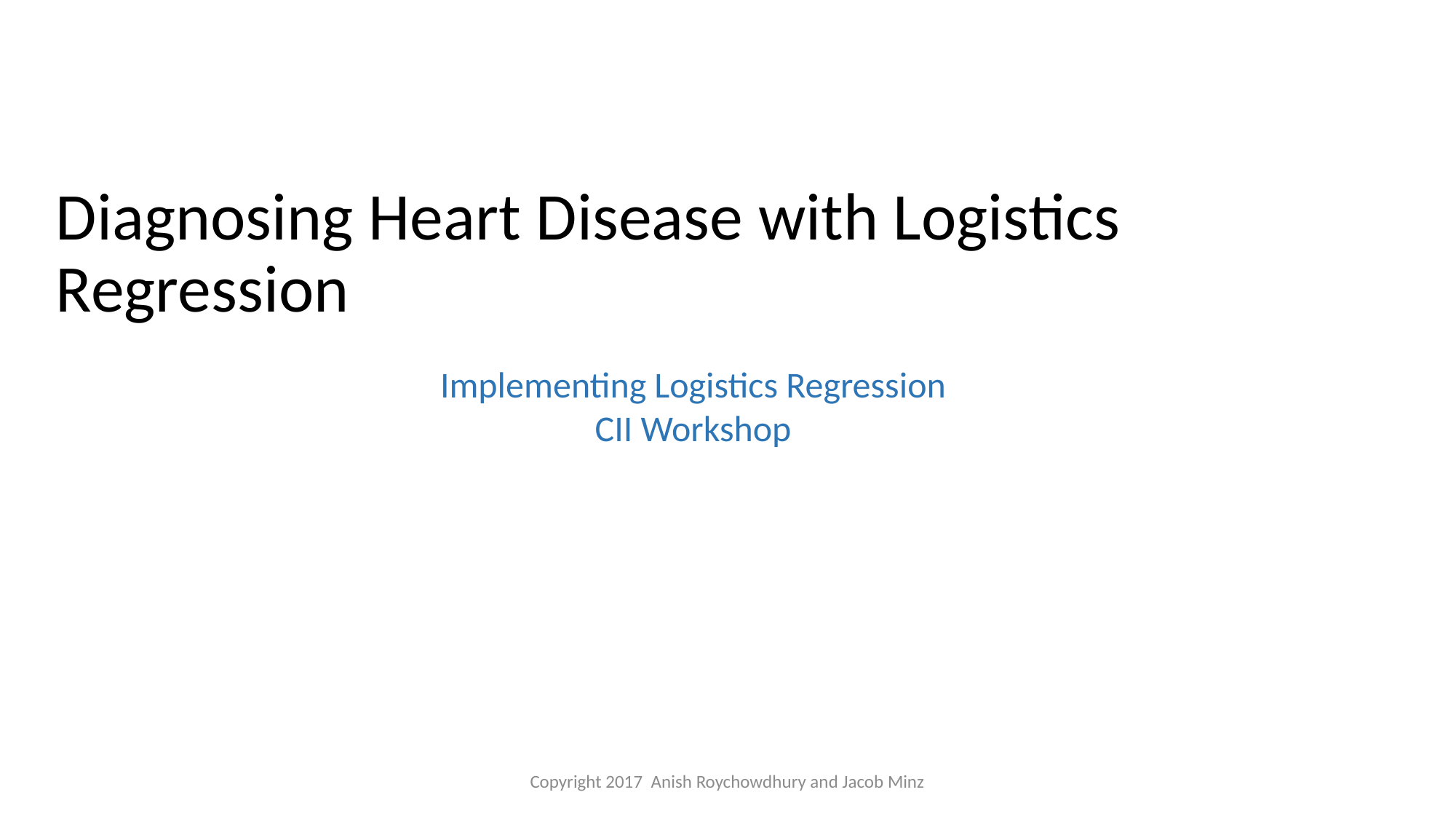

# Diagnosing Heart Disease with Logistics Regression

Implementing Logistics Regression
CII Workshop

Copyright 2017  Anish Roychowdhury and Jacob Minz